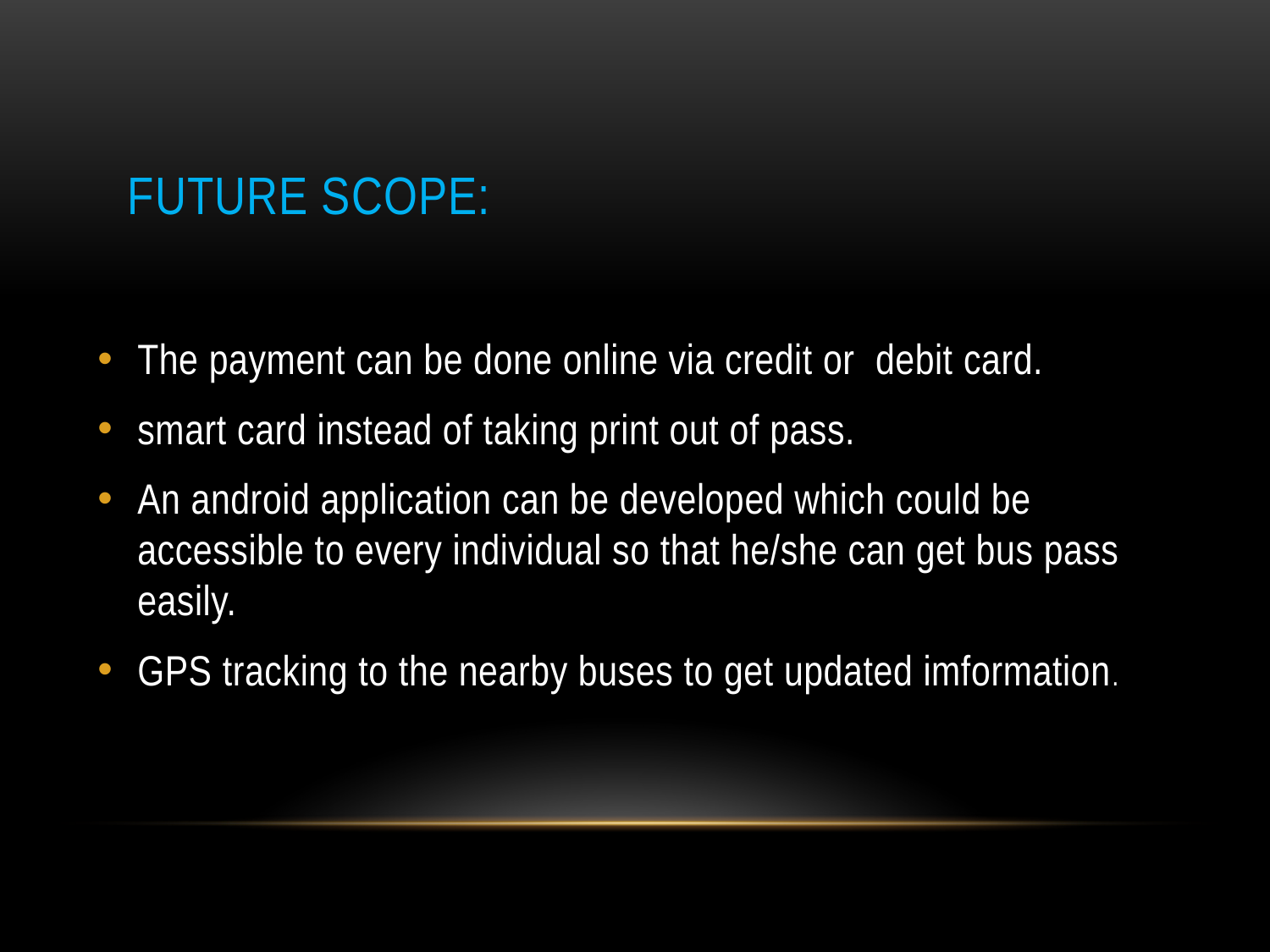

# Future scope:
The payment can be done online via credit or  debit card.
smart card instead of taking print out of pass.
An android application can be developed which could be  accessible to every individual so that he/she can get bus pass easily.
GPS tracking to the nearby buses to get updated imformation.